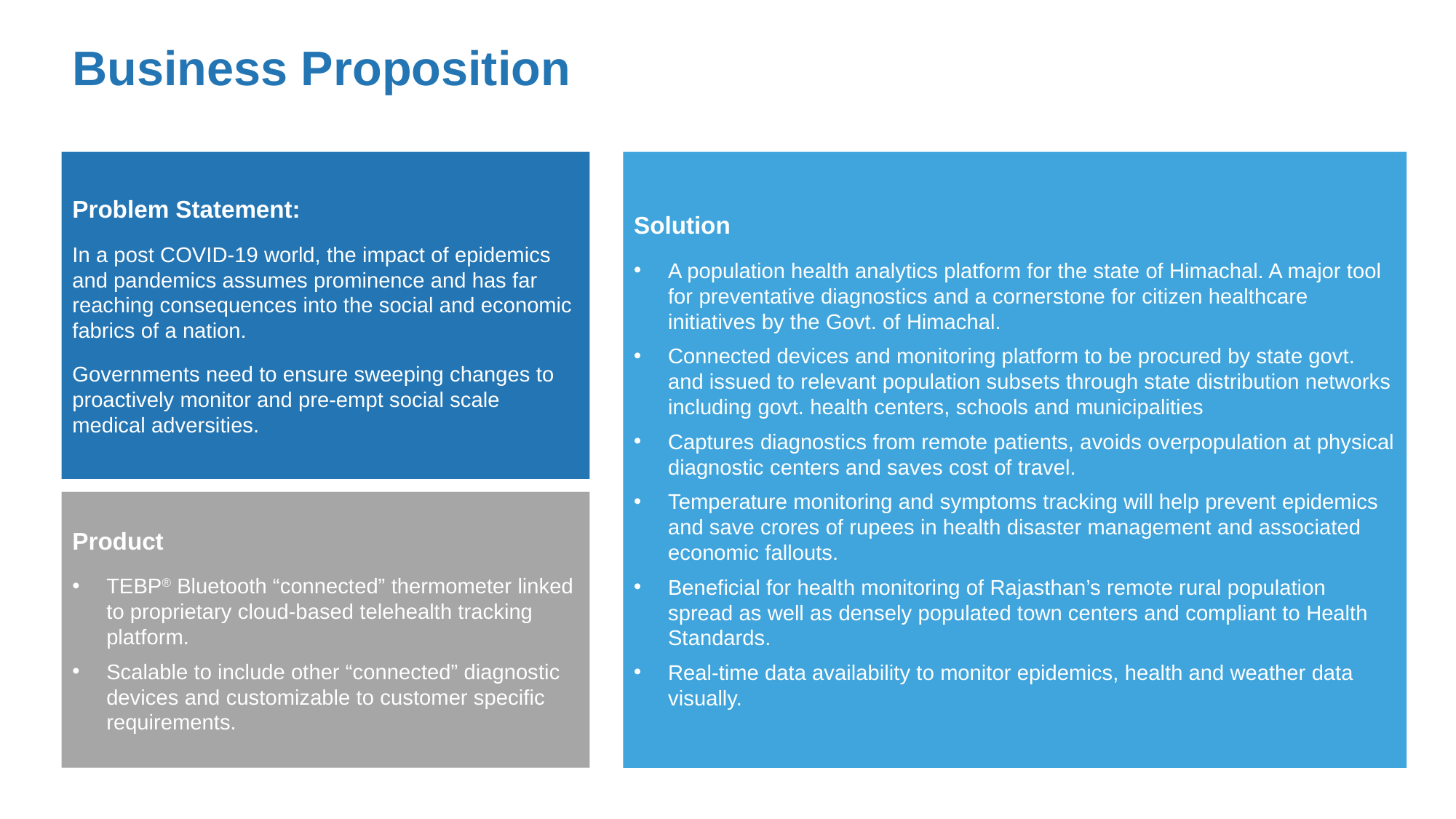

Business Proposition
Solution
A population health analytics platform for the state of Himachal. A major tool for preventative diagnostics and a cornerstone for citizen healthcare initiatives by the Govt. of Himachal.
Connected devices and monitoring platform to be procured by state govt. and issued to relevant population subsets through state distribution networks including govt. health centers, schools and municipalities
Captures diagnostics from remote patients, avoids overpopulation at physical diagnostic centers and saves cost of travel.
Temperature monitoring and symptoms tracking will help prevent epidemics and save crores of rupees in health disaster management and associated economic fallouts.
Beneficial for health monitoring of Rajasthan’s remote rural population spread as well as densely populated town centers and compliant to Health Standards.
Real-time data availability to monitor epidemics, health and weather data visually.
Problem Statement:
In a post COVID-19 world, the impact of epidemics and pandemics assumes prominence and has far reaching consequences into the social and economic fabrics of a nation.
Governments need to ensure sweeping changes to proactively monitor and pre-empt social scale medical adversities.
Product
TEBP® Bluetooth “connected” thermometer linked to proprietary cloud-based telehealth tracking platform.
Scalable to include other “connected” diagnostic devices and customizable to customer specific requirements.